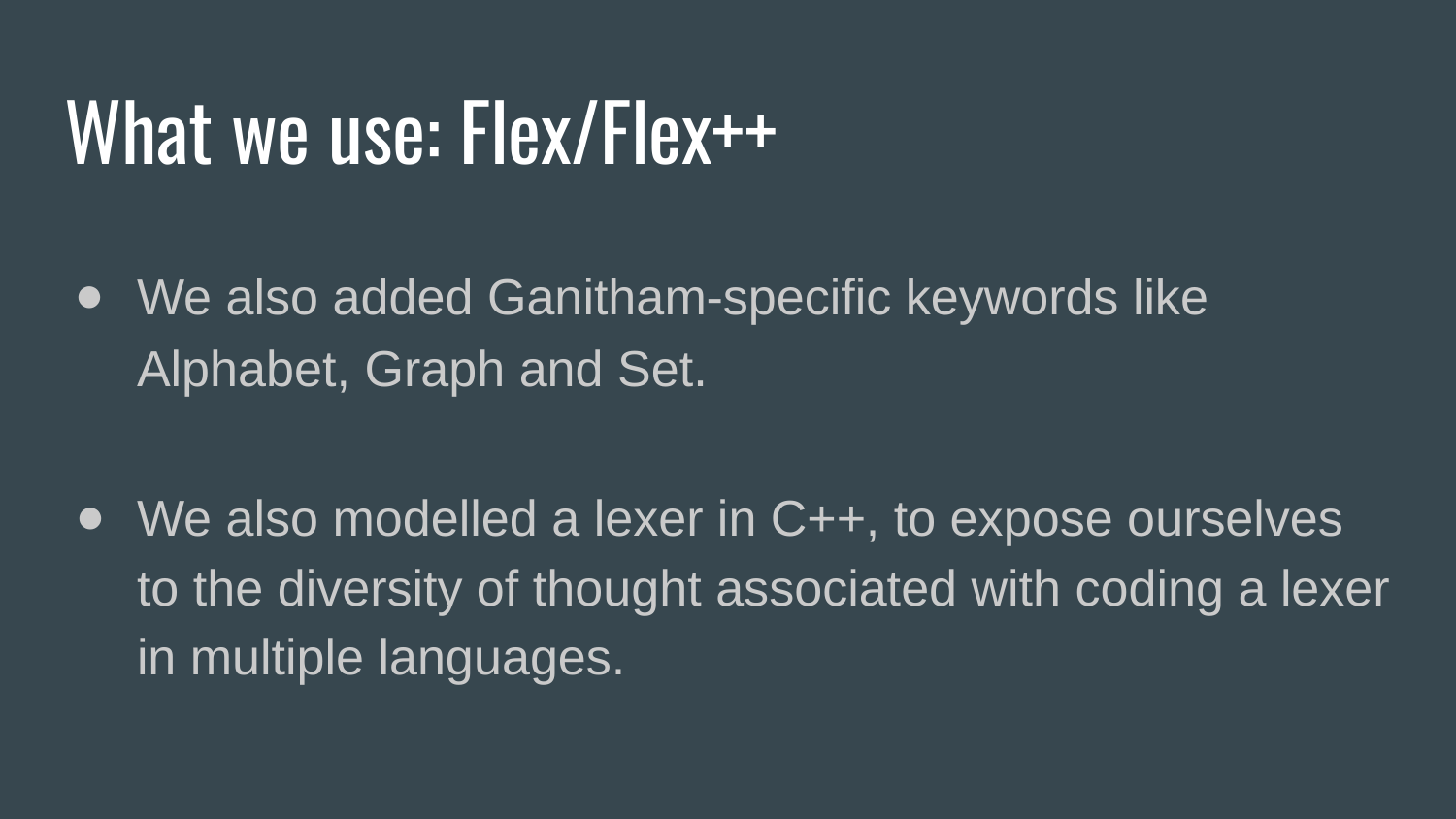

# What we use: Flex/Flex++
We also added Ganitham-specific keywords like Alphabet, Graph and Set.

We also modelled a lexer in C++, to expose ourselves to the diversity of thought associated with coding a lexer in multiple languages.